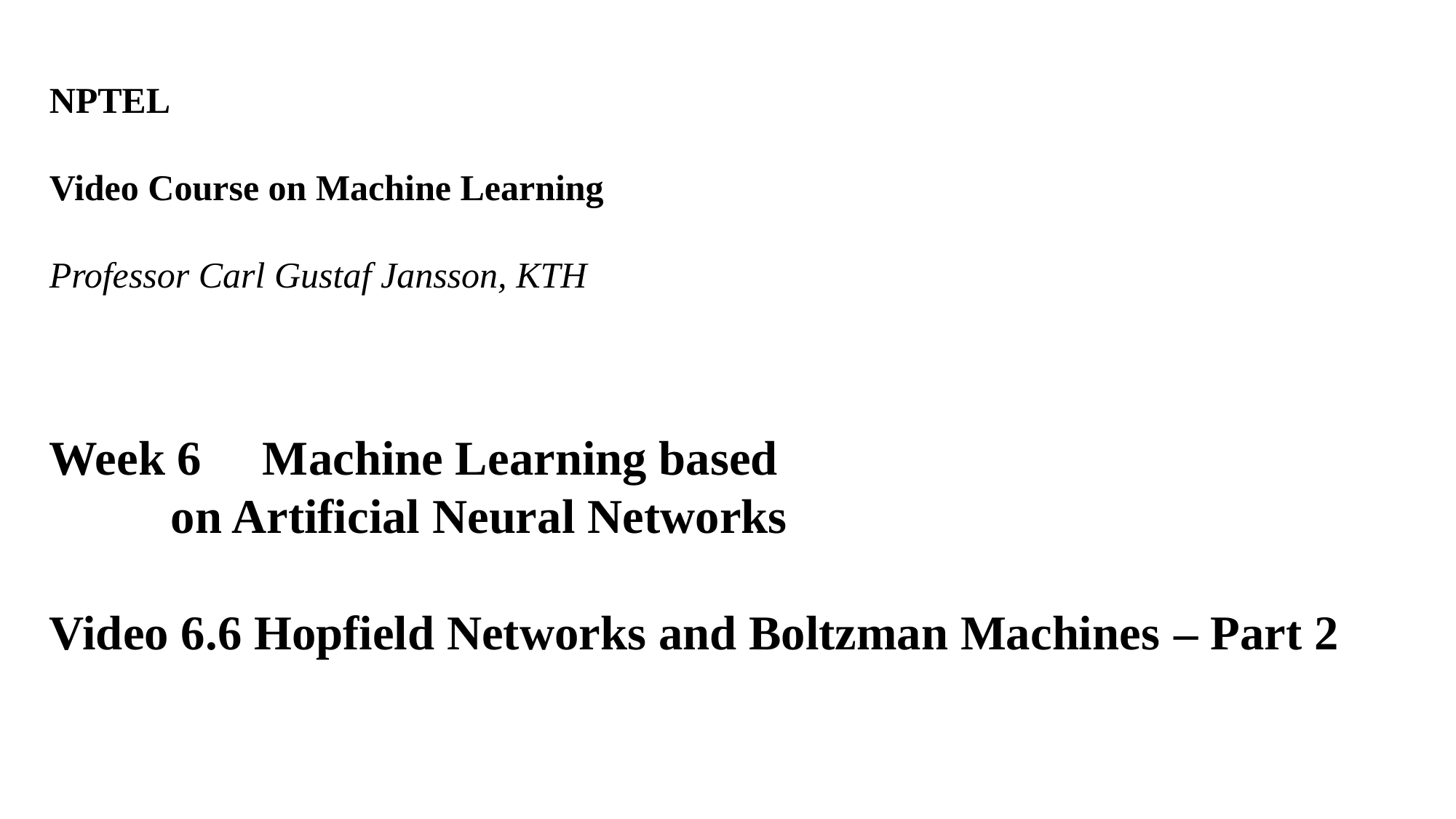

NPTEL

Video Course on Machine Learning

Professor Carl Gustaf Jansson, KTH

Week 6     Machine Learning based
	 on Artificial Neural Networks

Video 6.6 Hopfield Networks and Boltzman Machines – Part 2